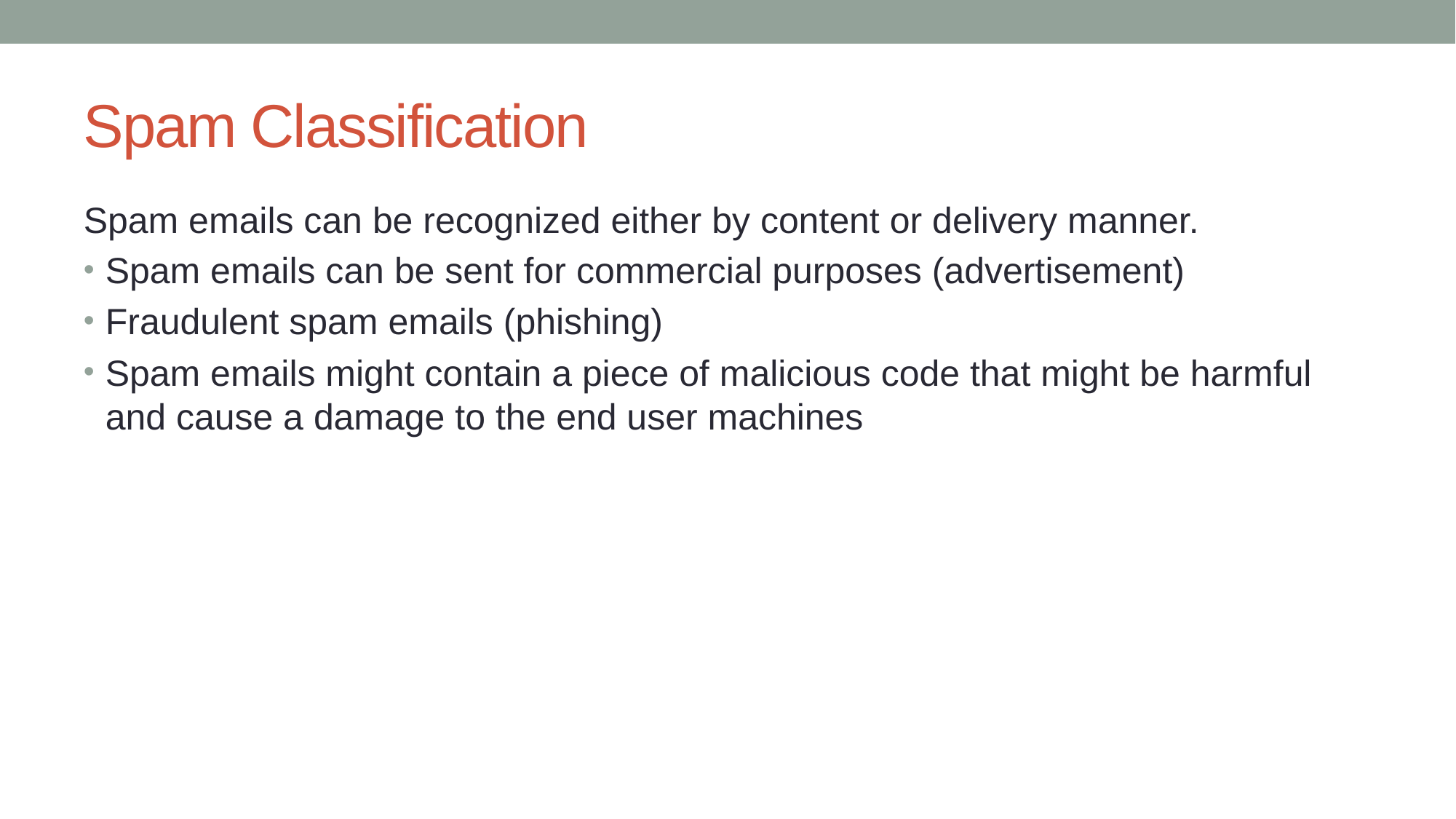

# Spam Classification
Spam emails can be recognized either by content or delivery manner.
Spam emails can be sent for commercial purposes (advertisement)
Fraudulent spam emails (phishing)
Spam emails might contain a piece of malicious code that might be harmful and cause a damage to the end user machines